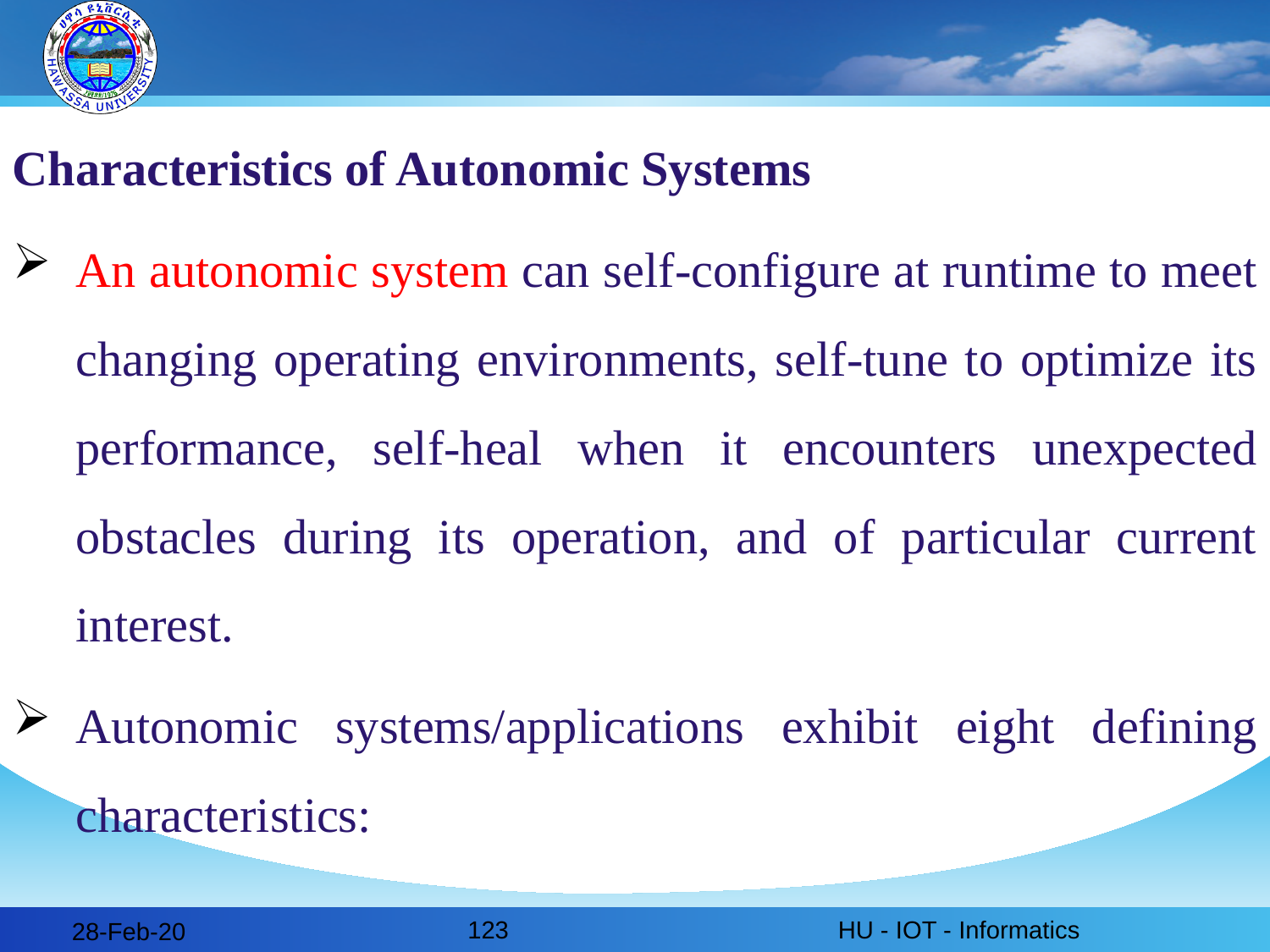

Characteristics of Autonomic Systems
An autonomic system can self-configure at runtime to meet changing operating environments, self-tune to optimize its performance, self-heal when it encounters unexpected obstacles during its operation, and of particular current interest.
Autonomic systems/applications exhibit eight defining characteristics:
123
HU - IOT - Informatics
28-Feb-20